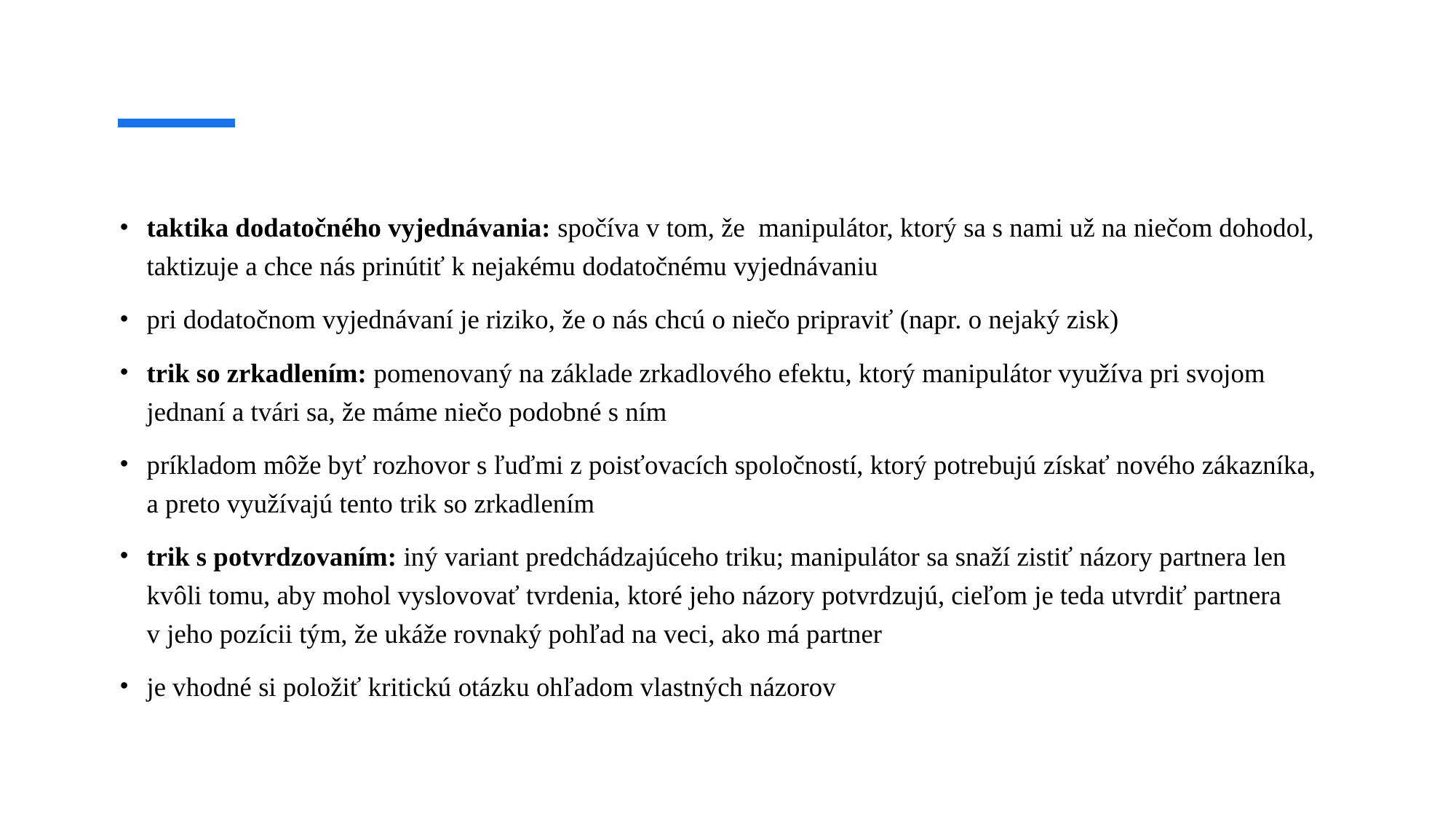

taktika dodatočného vyjednávania: spočíva v tom, že  manipulátor, ktorý sa s nami už na niečom dohodol, taktizuje a chce nás prinútiť k nejakému dodatočnému vyjednávaniu
pri dodatočnom vyjednávaní je riziko, že o nás chcú o niečo pripraviť (napr. o nejaký zisk)
trik so zrkadlením: pomenovaný na základe zrkadlového efektu, ktorý manipulátor využíva pri svojom jednaní a tvári sa, že máme niečo podobné s ním
príkladom môže byť rozhovor s ľuďmi z poisťovacích spoločností, ktorý potrebujú získať nového zákazníka, a preto využívajú tento trik so zrkadlením
trik s potvrdzovaním: iný variant predchádzajúceho triku; manipulátor sa snaží zistiť názory partnera len kvôli tomu, aby mohol vyslovovať tvrdenia, ktoré jeho názory potvrdzujú, cieľom je teda utvrdiť partnera v jeho pozícii tým, že ukáže rovnaký pohľad na veci, ako má partner
je vhodné si položiť kritickú otázku ohľadom vlastných názorov